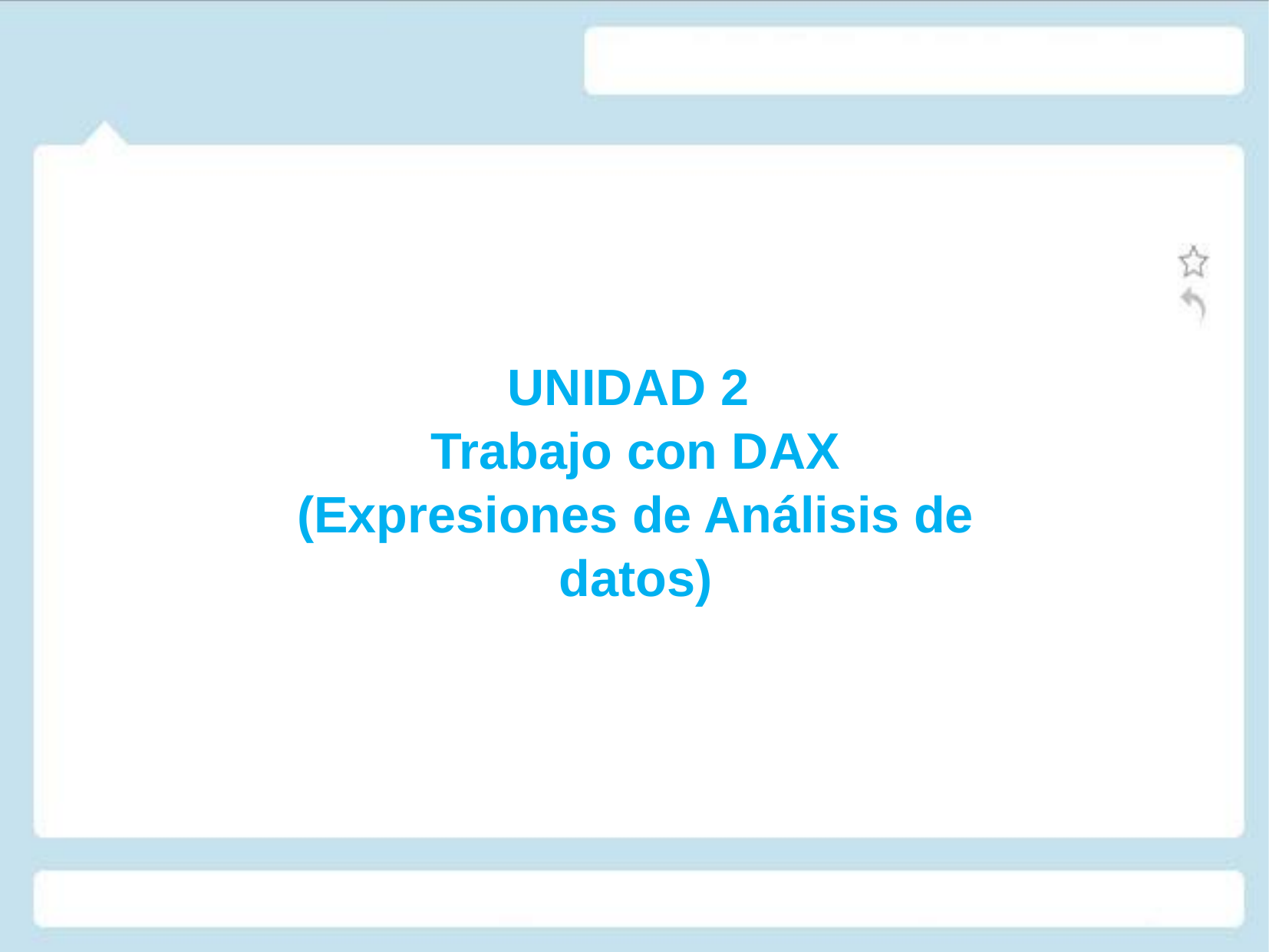

UNIDAD 2
Trabajo con DAX
(Expresiones de Análisis de datos)
3